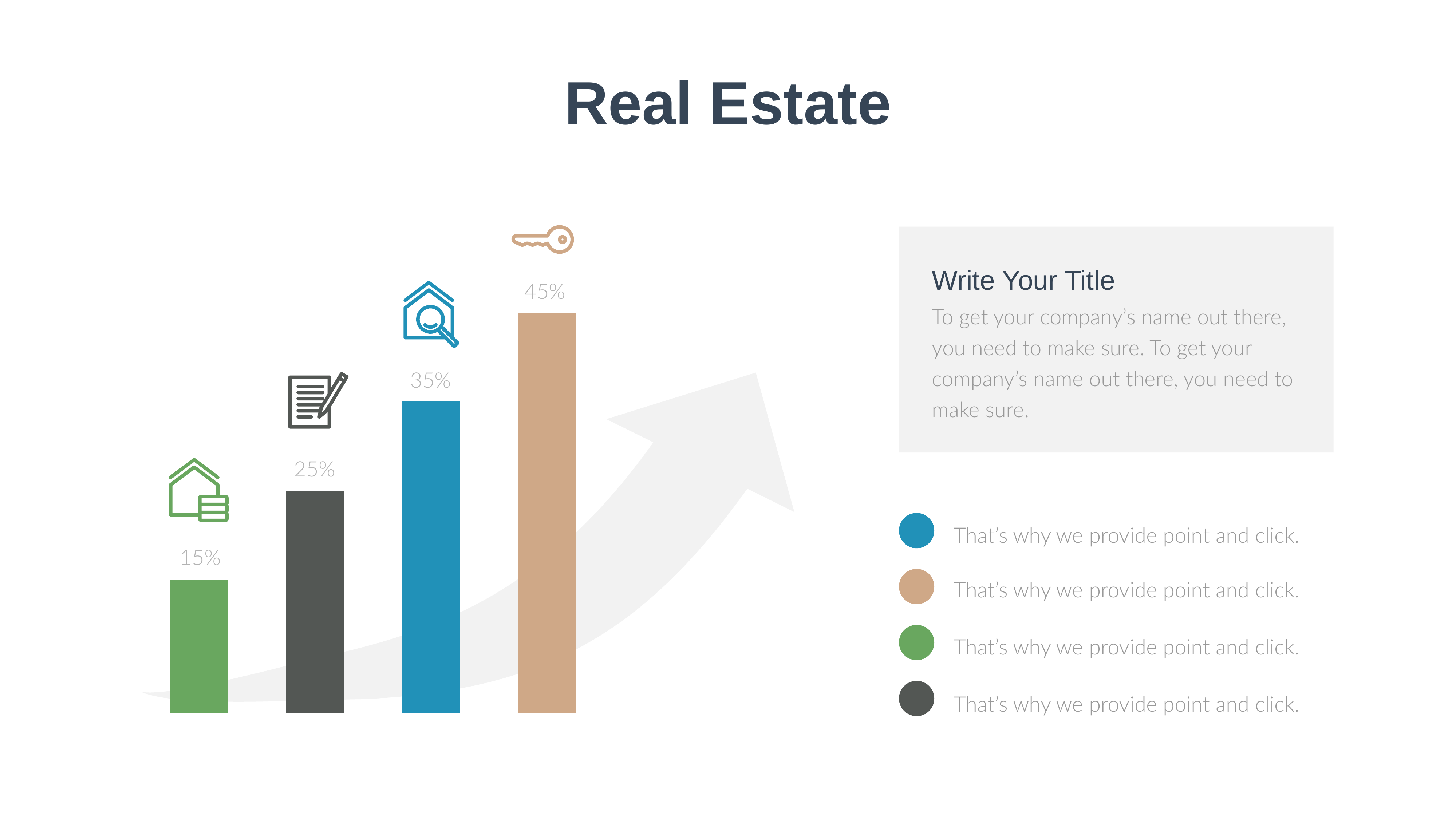

Real Estate

### Chart

| Category | Series 1 |
|---|---|
| Item 1 | 15.0 |
| Item 2 | 25.0 |
| Item 3 | 35.0 |
| Item 4 | 45.0 |
| Item 5 | None |
45%
35%
25%
15%
Write Your Title
To get your company’s name out there, you need to make sure. To get your company’s name out there, you need to make sure.

That’s why we provide point and click.

That’s why we provide point and click.
That’s why we provide point and click.
That’s why we provide point and click.